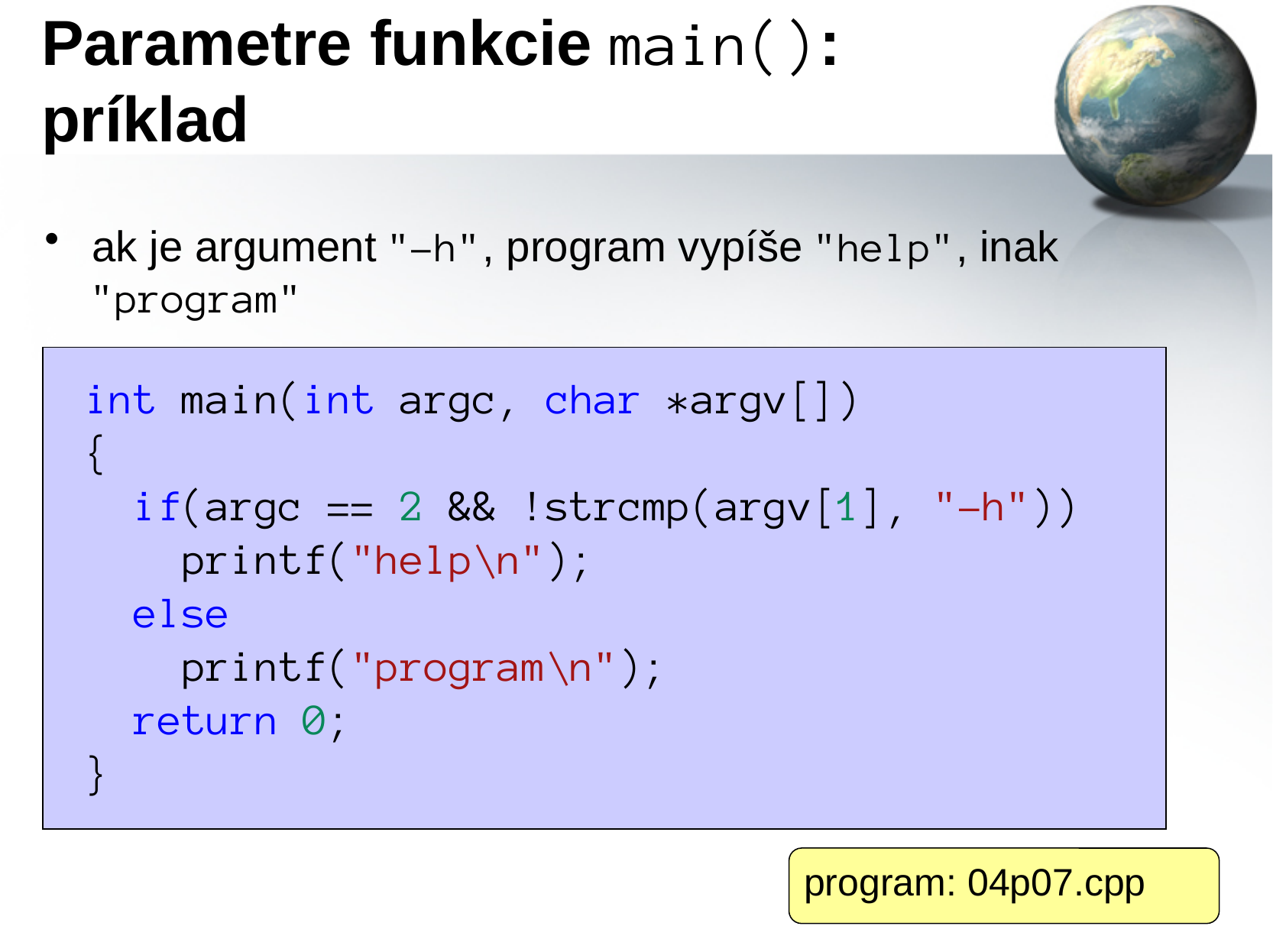

# Parametre funkcie main(): príklad
ak je argument "-h", program vypíše "help", inak "program"

int main(int argc, char *argv[])
{
  if(argc == 2 && !strcmp(argv[1], "-h"))
    printf("help\n");
  else
    printf("program\n");
  return 0;
}
program: 04p07.cpp